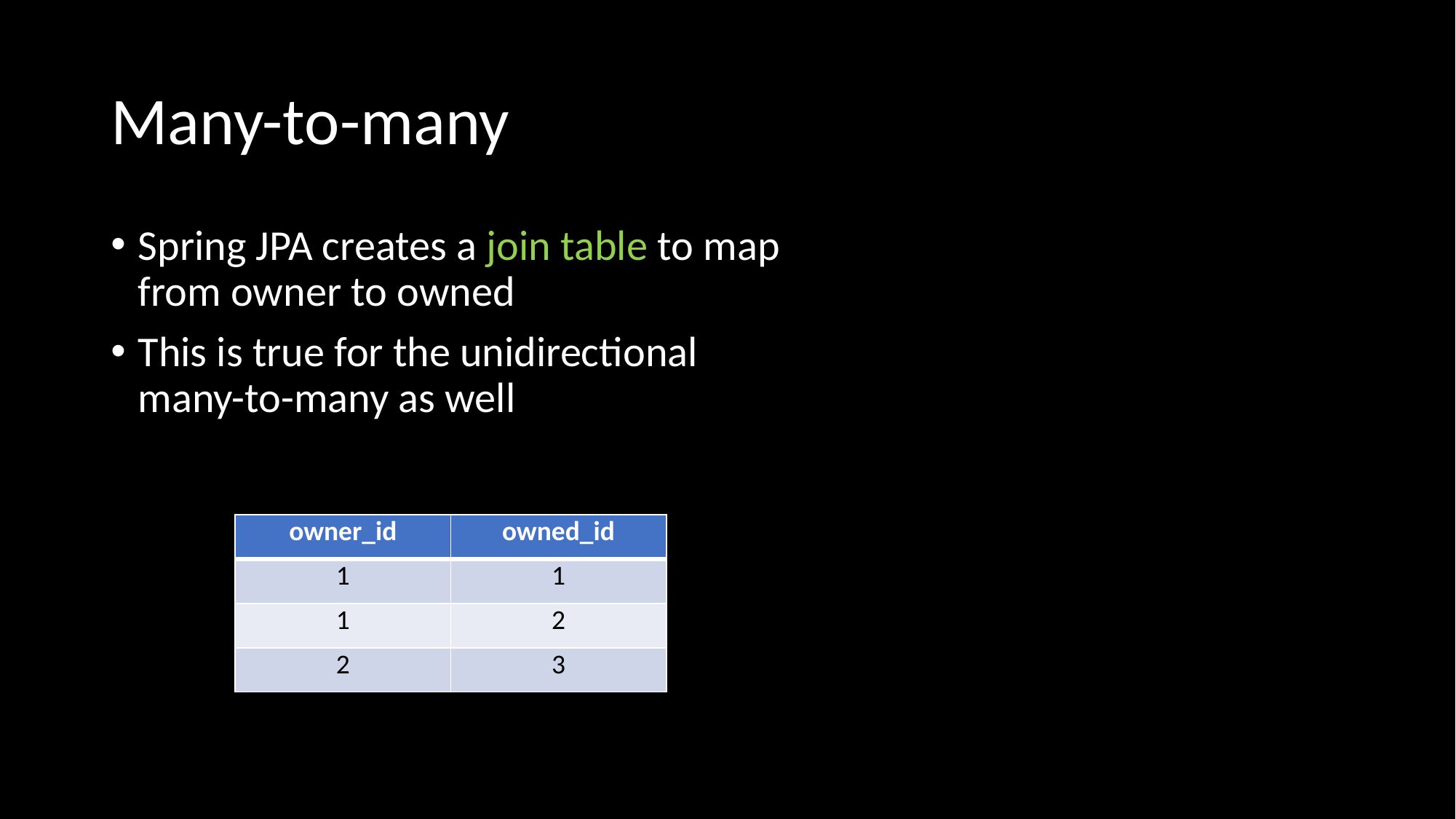

# Many-to-many
Spring JPA creates a join table to map from owner to owned
This is true for the unidirectional many-to-many as well
| owner\_id | owned\_id |
| --- | --- |
| 1 | 1 |
| 1 | 2 |
| 2 | 3 |